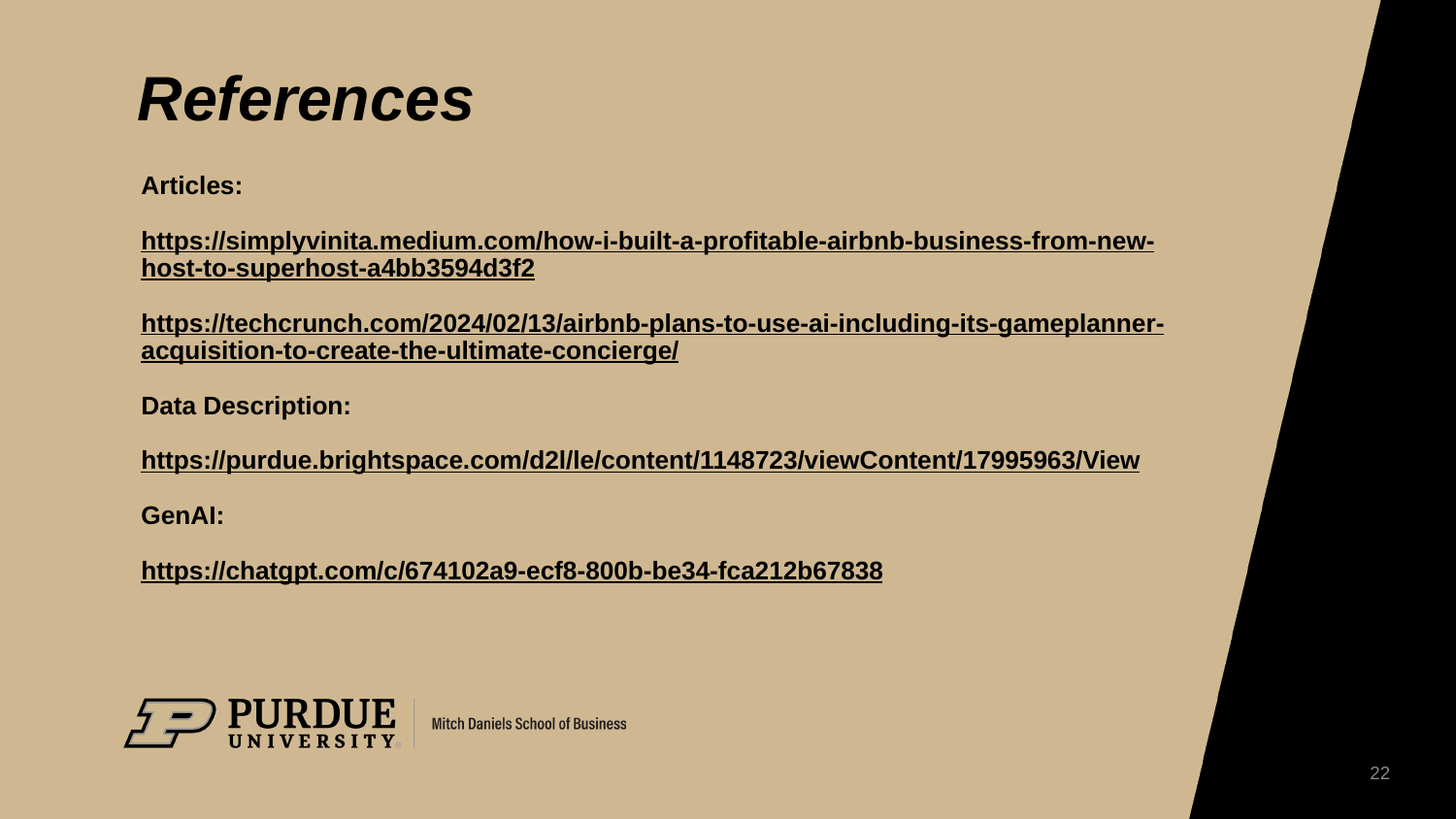

# References
Articles:
https://simplyvinita.medium.com/how-i-built-a-profitable-airbnb-business-from-new-host-to-superhost-a4bb3594d3f2

https://techcrunch.com/2024/02/13/airbnb-plans-to-use-ai-including-its-gameplanner-acquisition-to-create-the-ultimate-concierge/

Data Description:
https://purdue.brightspace.com/d2l/le/content/1148723/viewContent/17995963/View

GenAI:

https://chatgpt.com/c/674102a9-ecf8-800b-be34-fca212b67838

22